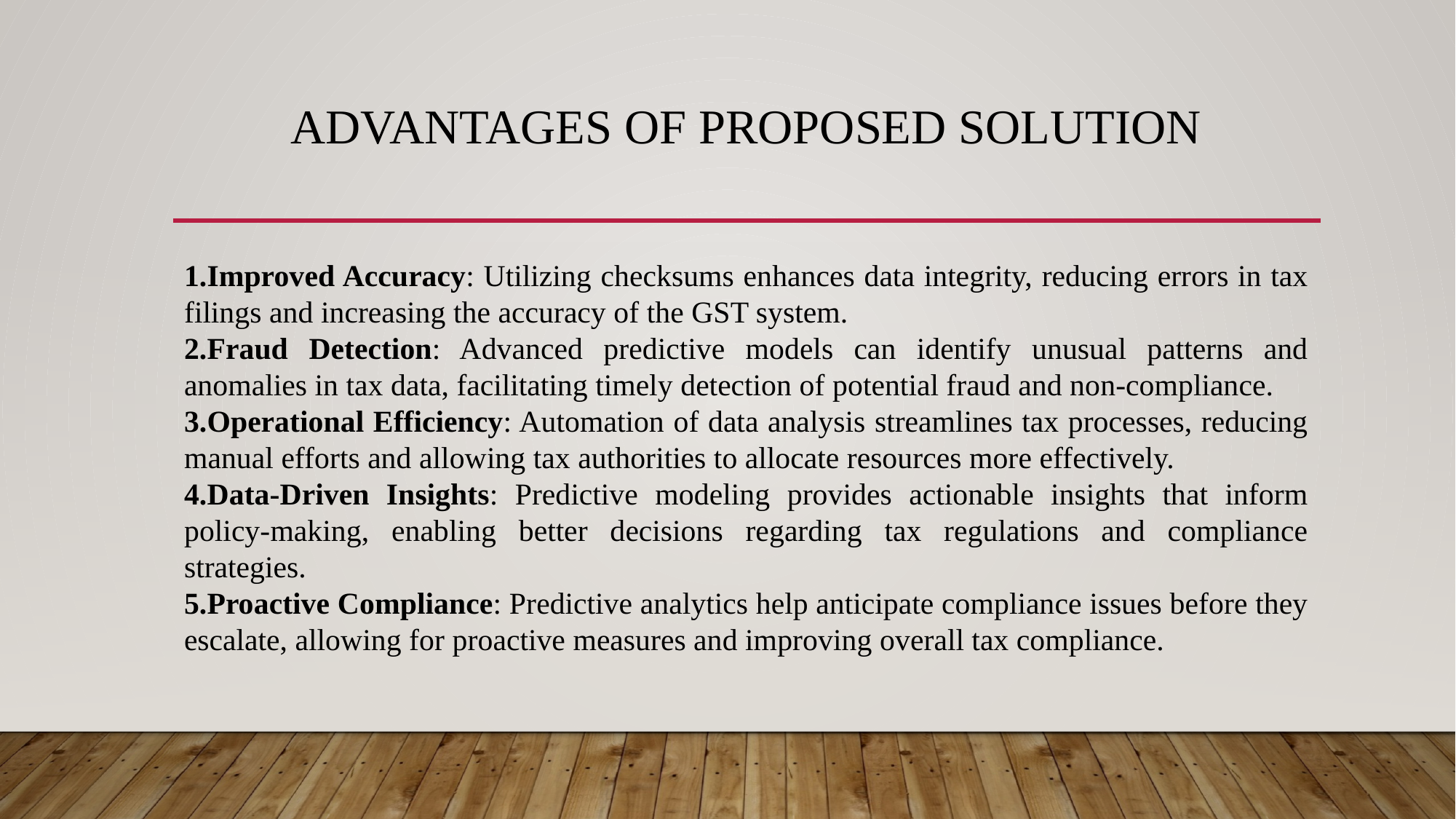

# ADVANTAGES OF PROPOSED SOLUTION

Improved Accuracy: Utilizing checksums enhances data integrity, reducing errors in tax filings and increasing the accuracy of the GST system.
Fraud Detection: Advanced predictive models can identify unusual patterns and anomalies in tax data, facilitating timely detection of potential fraud and non-compliance.
Operational Efficiency: Automation of data analysis streamlines tax processes, reducing manual efforts and allowing tax authorities to allocate resources more effectively.
Data-Driven Insights: Predictive modeling provides actionable insights that inform policy-making, enabling better decisions regarding tax regulations and compliance strategies.
Proactive Compliance: Predictive analytics help anticipate compliance issues before they escalate, allowing for proactive measures and improving overall tax compliance.